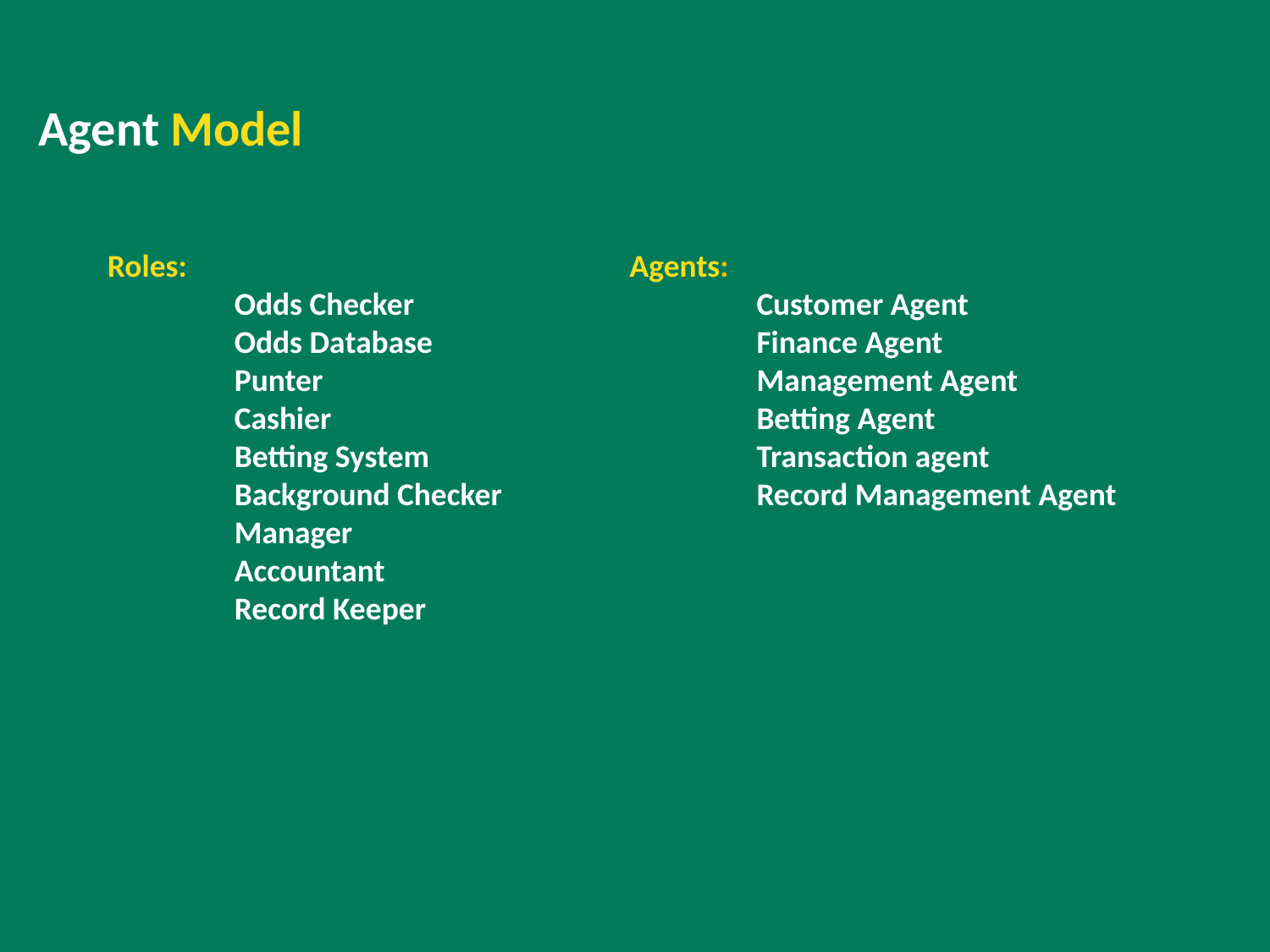

Agent Model
Roles:
	Odds Checker
	Odds Database
	Punter
	Cashier
	Betting System
	Background Checker
	Manager
	Accountant
	Record Keeper
Agents:
	Customer Agent
	Finance Agent
	Management Agent
	Betting Agent
	Transaction agent
	Record Management Agent